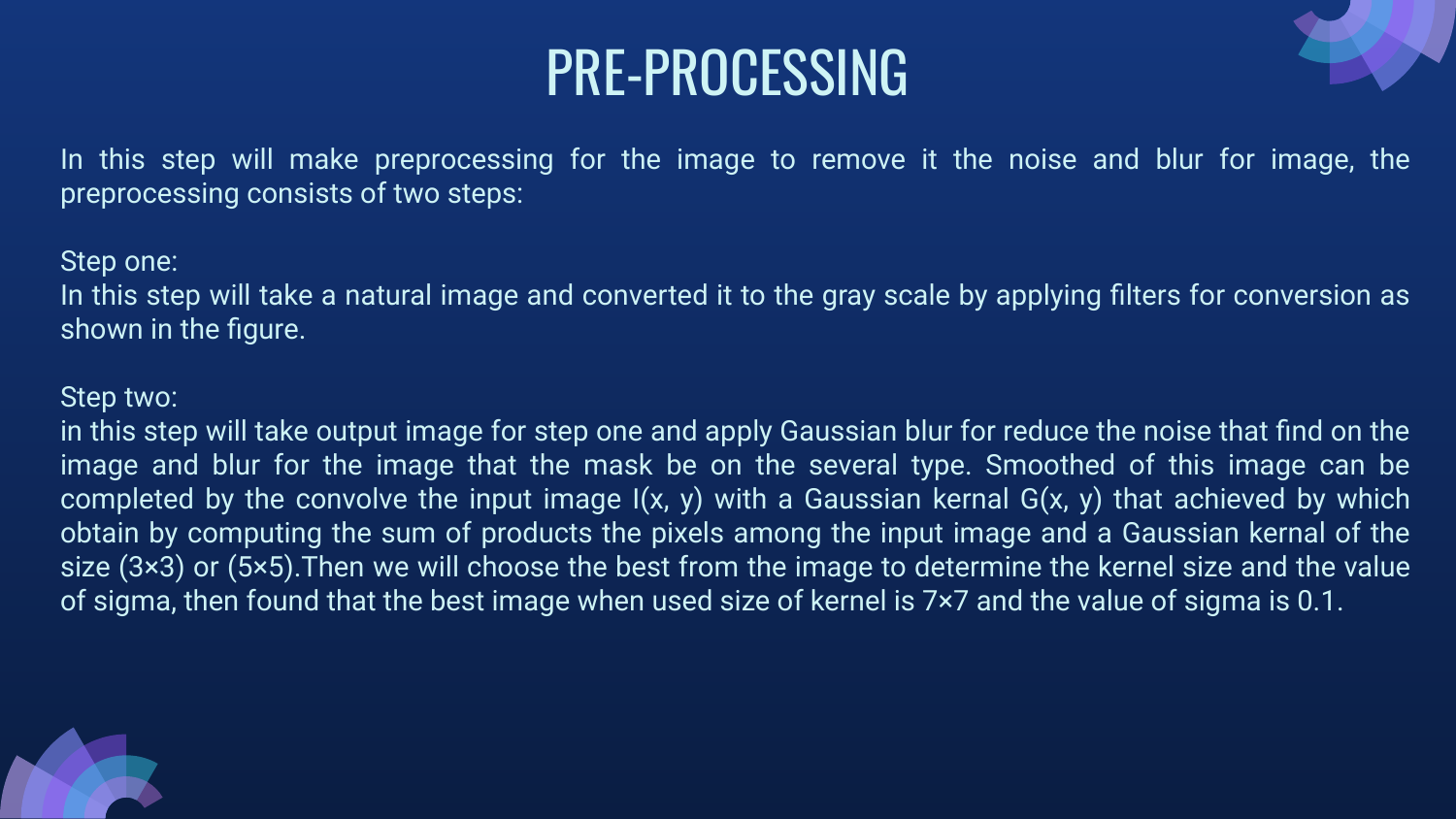

# PRE-PROCESSING
In this step will make preprocessing for the image to remove it the noise and blur for image, the preprocessing consists of two steps:

Step one:
In this step will take a natural image and converted it to the gray scale by applying filters for conversion as shown in the figure.

Step two:
in this step will take output image for step one and apply Gaussian blur for reduce the noise that find on the image and blur for the image that the mask be on the several type. Smoothed of this image can be completed by the convolve the input image I(x, y) with a Gaussian kernal G(x, y) that achieved by which obtain by computing the sum of products the pixels among the input image and a Gaussian kernal of the size (3×3) or (5×5).Then we will choose the best from the image to determine the kernel size and the value of sigma, then found that the best image when used size of kernel is 7×7 and the value of sigma is 0.1.